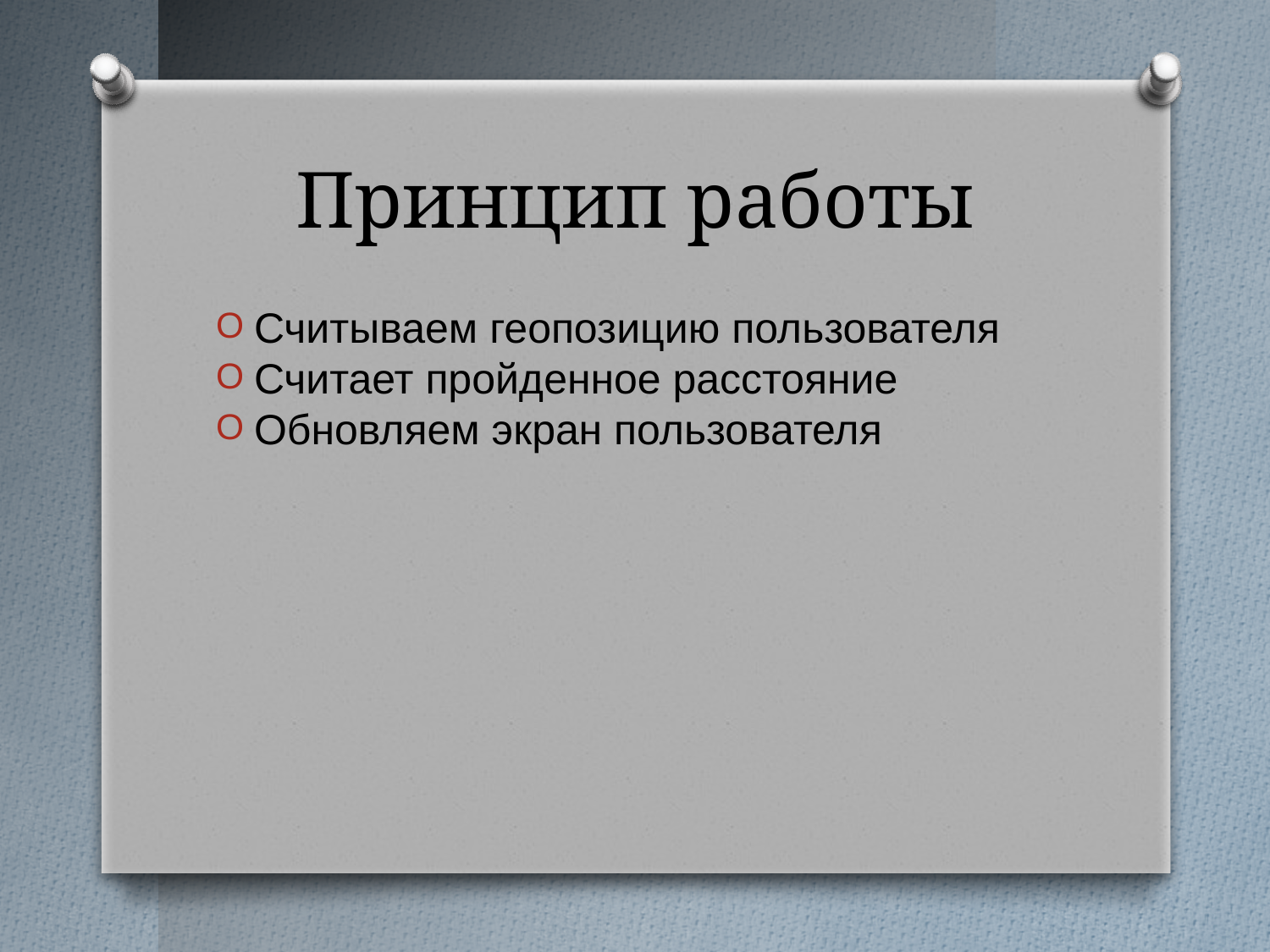

# Принцип работы
Считываем геопозицию пользователя
Считает пройденное расстояние
Обновляем экран пользователя